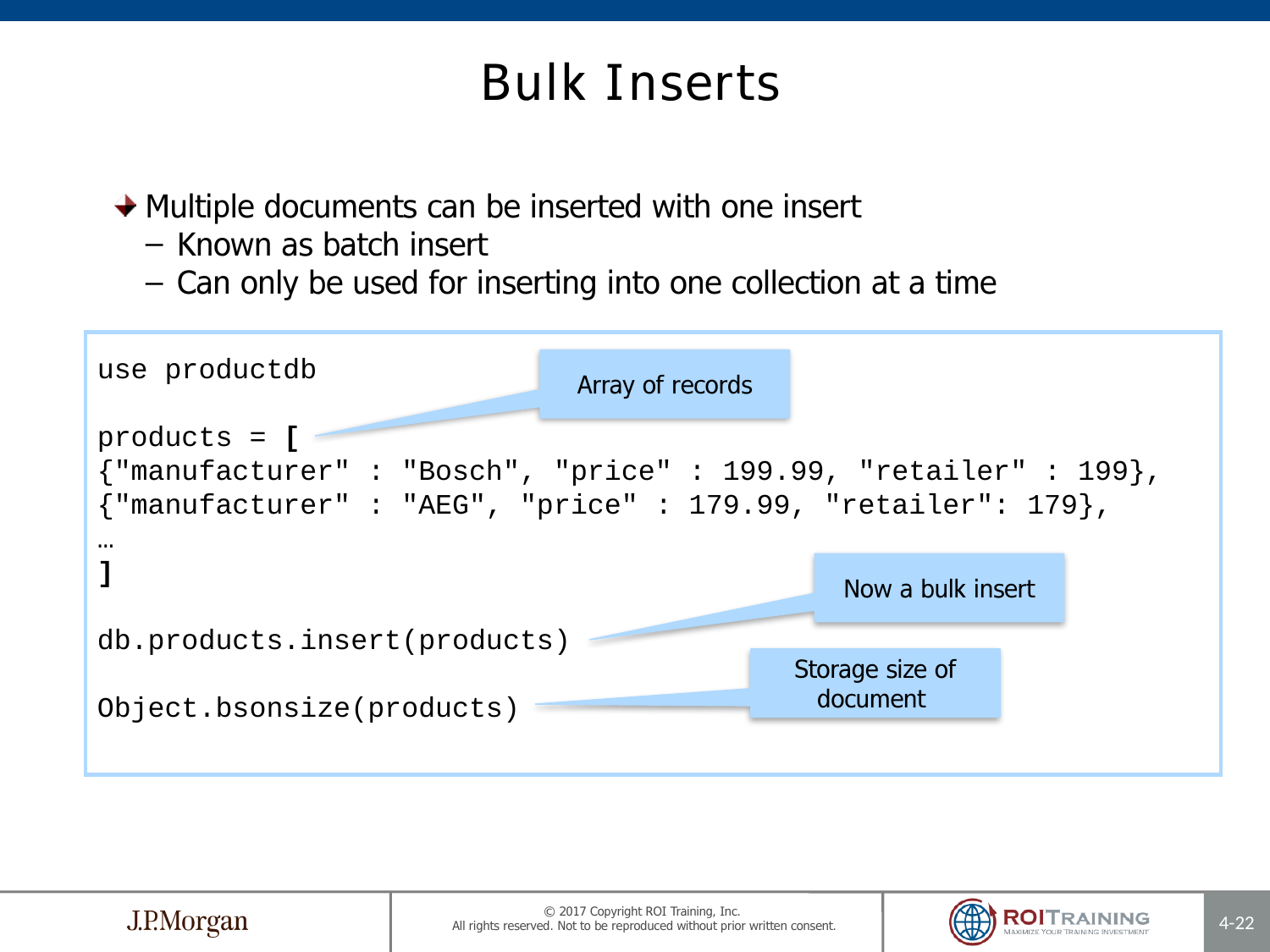

Bulk Inserts
Multiple documents can be inserted with one insert
Known as batch insert
Can only be used for inserting into one collection at a time
use productdb

products = [
{"manufacturer" : "Bosch", "price" : 199.99, "retailer" : 199},
{"manufacturer" : "AEG", "price" : 179.99, "retailer": 179},
…
]

db.products.insert(products)

Object.bsonsize(products)

Array of records
Now a bulk insert
Storage size of document